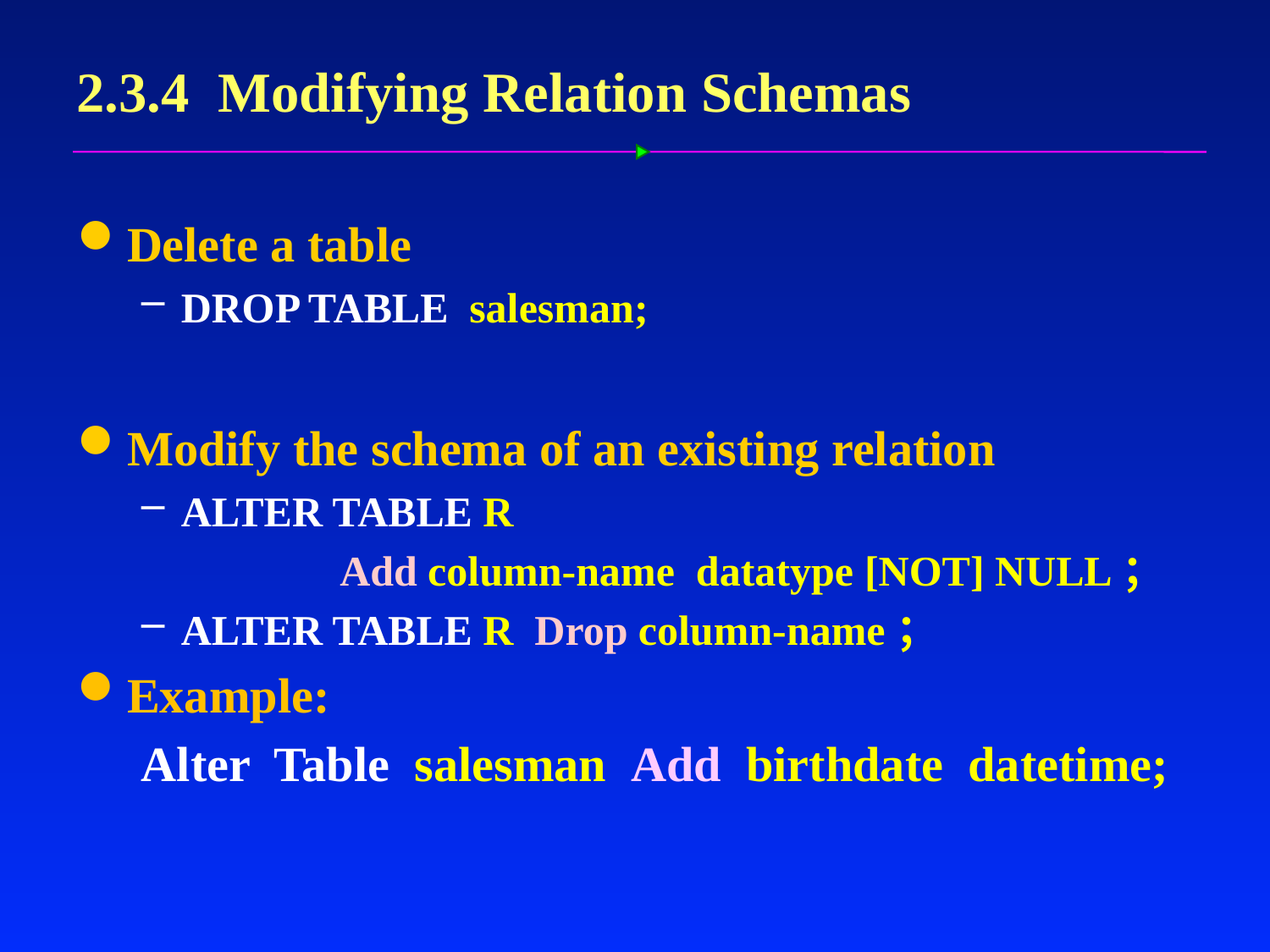

# 2.3.4  Modifying Relation Schemas

Delete a table
DROP TABLE  salesman;

Modify the schema of an existing relation
ALTER TABLE R
		   Add column-name  datatype [NOT] NULL；
ALTER TABLE R  Drop column-name；
Example:
Alter  Table  salesman  Add  birthdate  datetime;